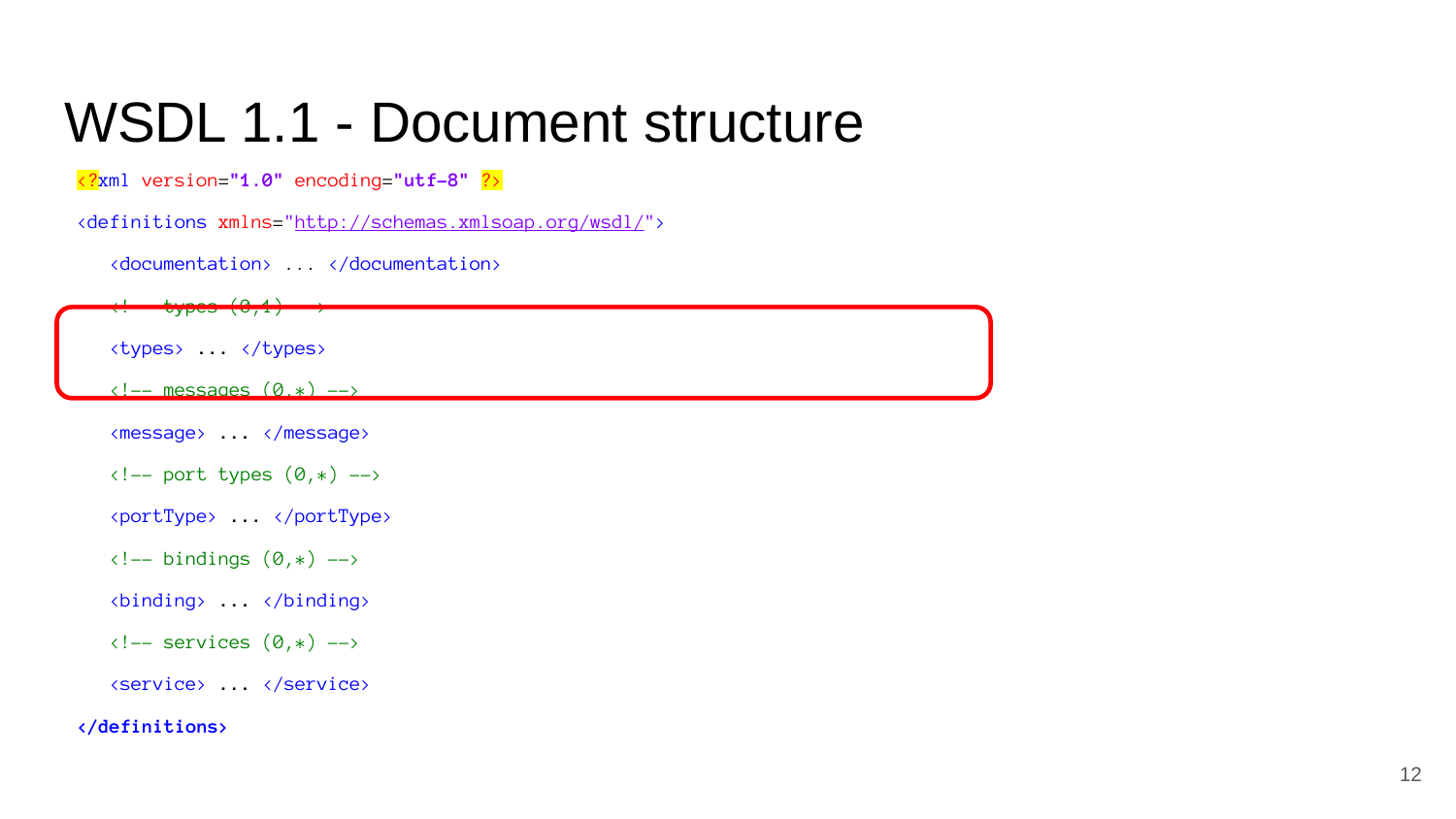

# WSDL 1.1 - Document structure
<?xml version="1.0" encoding="utf-8" ?>
<definitions xmlns="http://schemas.xmlsoap.org/wsdl/">
   <documentation> ... </documentation>
   <!-- types (0,1) -->
   <types> ... </types>
   <!-- messages (0,*) -->
   <message> ... </message>
   <!-- port types (0,*) -->
   <portType> ... </portType>
   <!-- bindings (0,*) -->
   <binding> ... </binding>
   <!-- services (0,*) -->
   <service> ... </service>
</definitions>

12